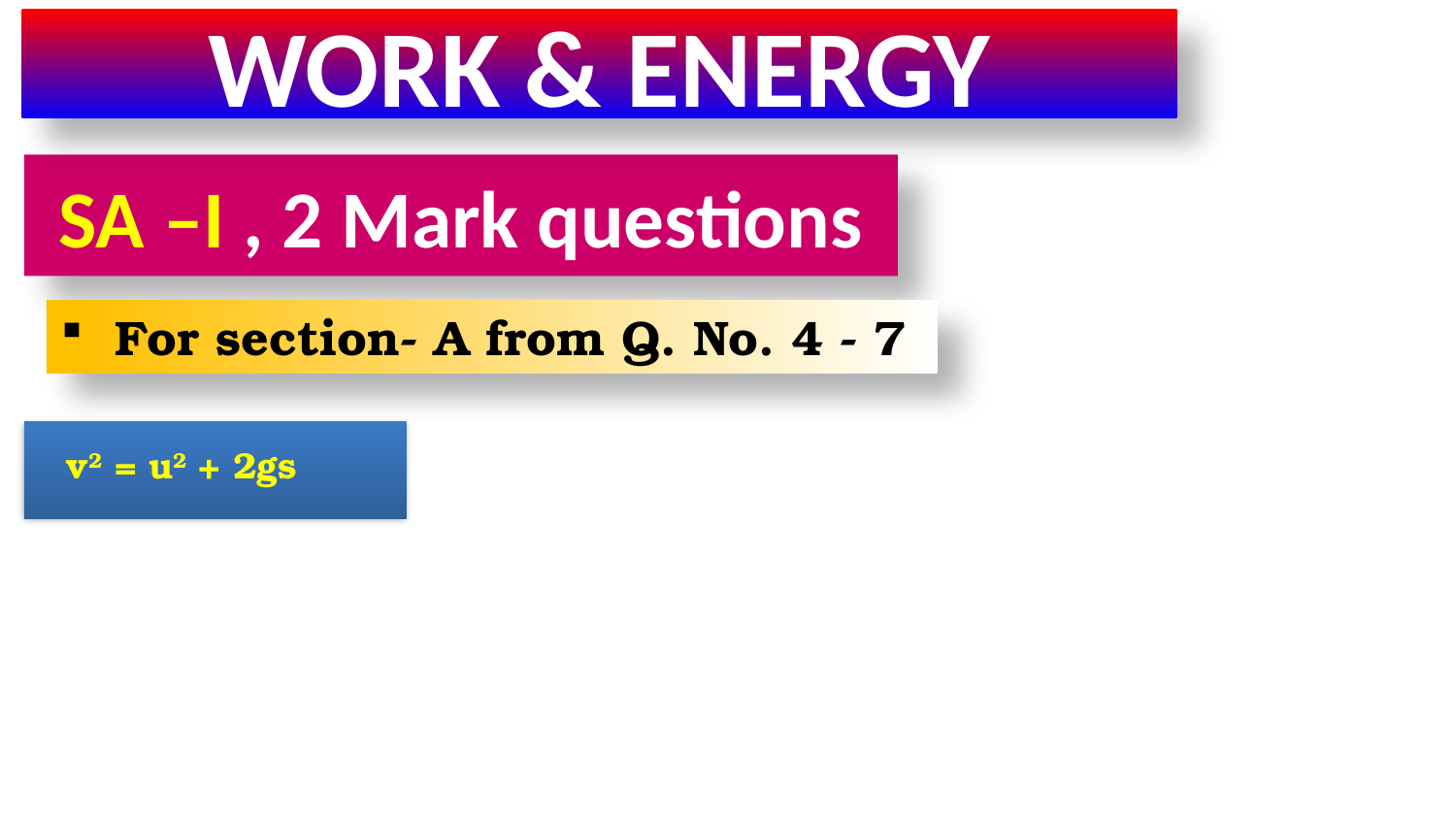

WORK & ENERGY
SA –I , 2 Mark questions
For section- A from Q. No. 4 - 7

 v2 = u2 + 2gs